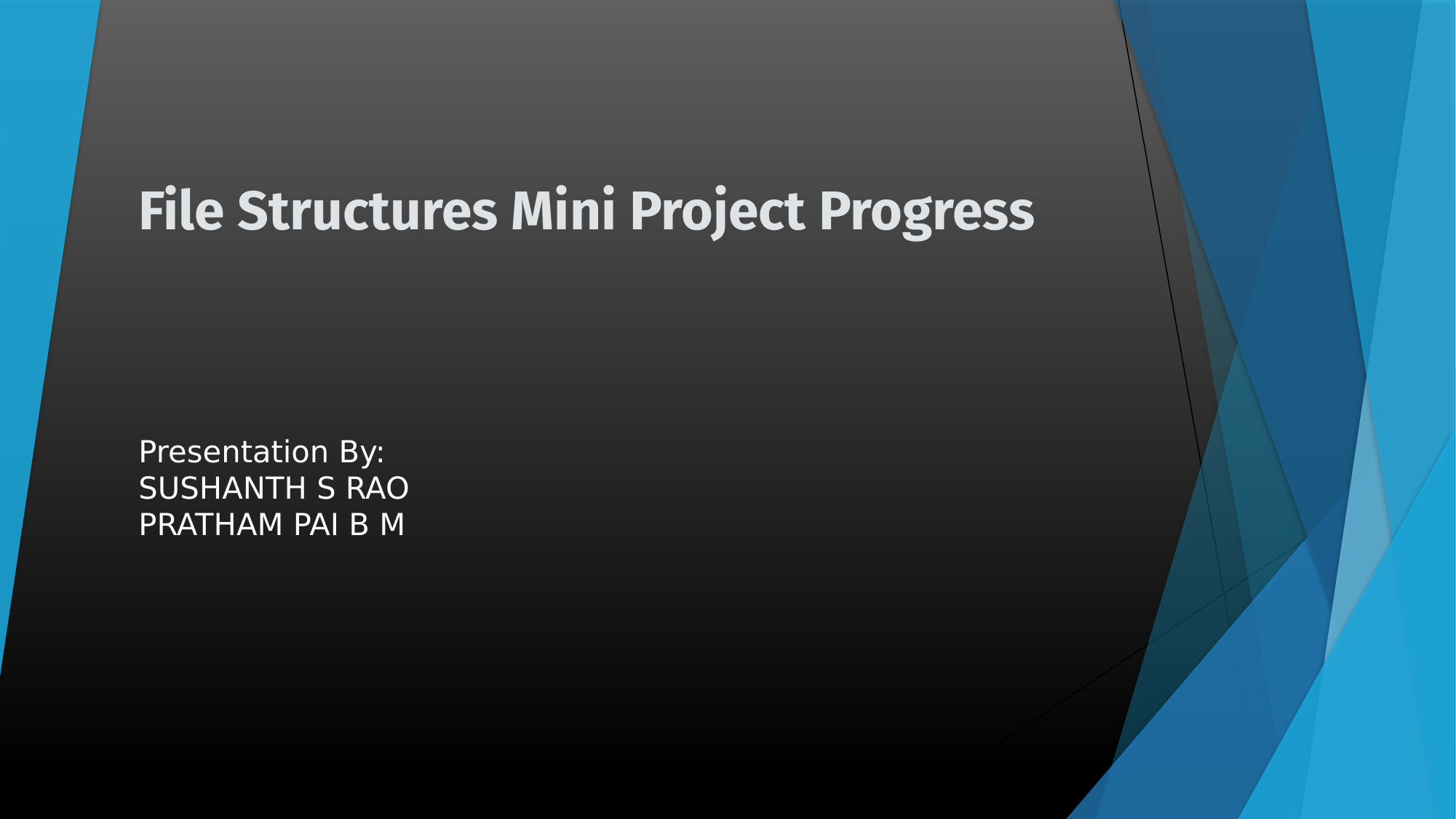

File Structures Mini Project Progress
Presentation By:
SUSHANTH S RAO
PRATHAM PAI B M